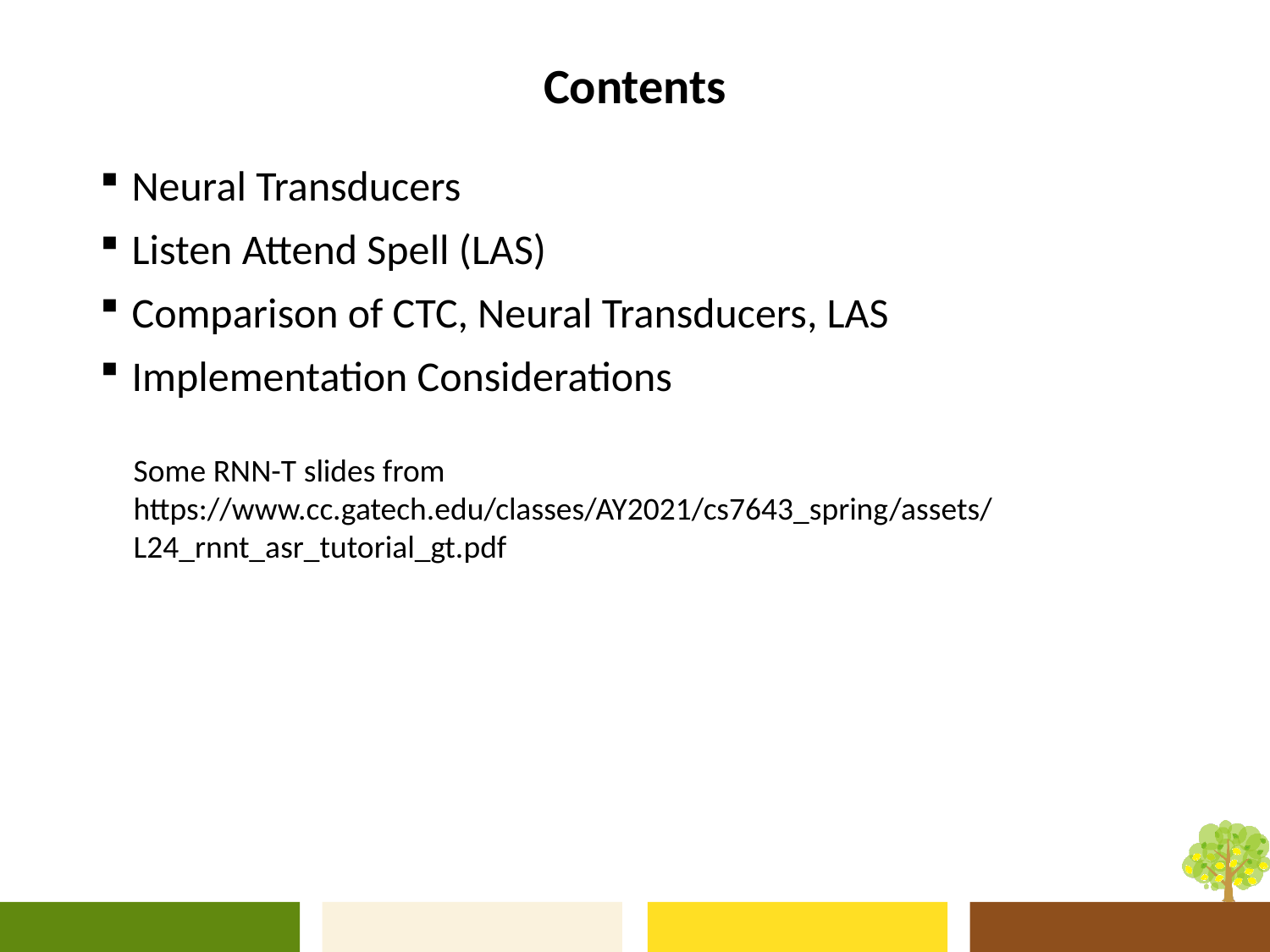

# Contents
Neural Transducers
Listen Attend Spell (LAS)
Comparison of CTC, Neural Transducers, LAS
Implementation Considerations

Some RNN-T slides from
https://www.cc.gatech.edu/classes/AY2021/cs7643_spring/assets/L24_rnnt_asr_tutorial_gt.pdf